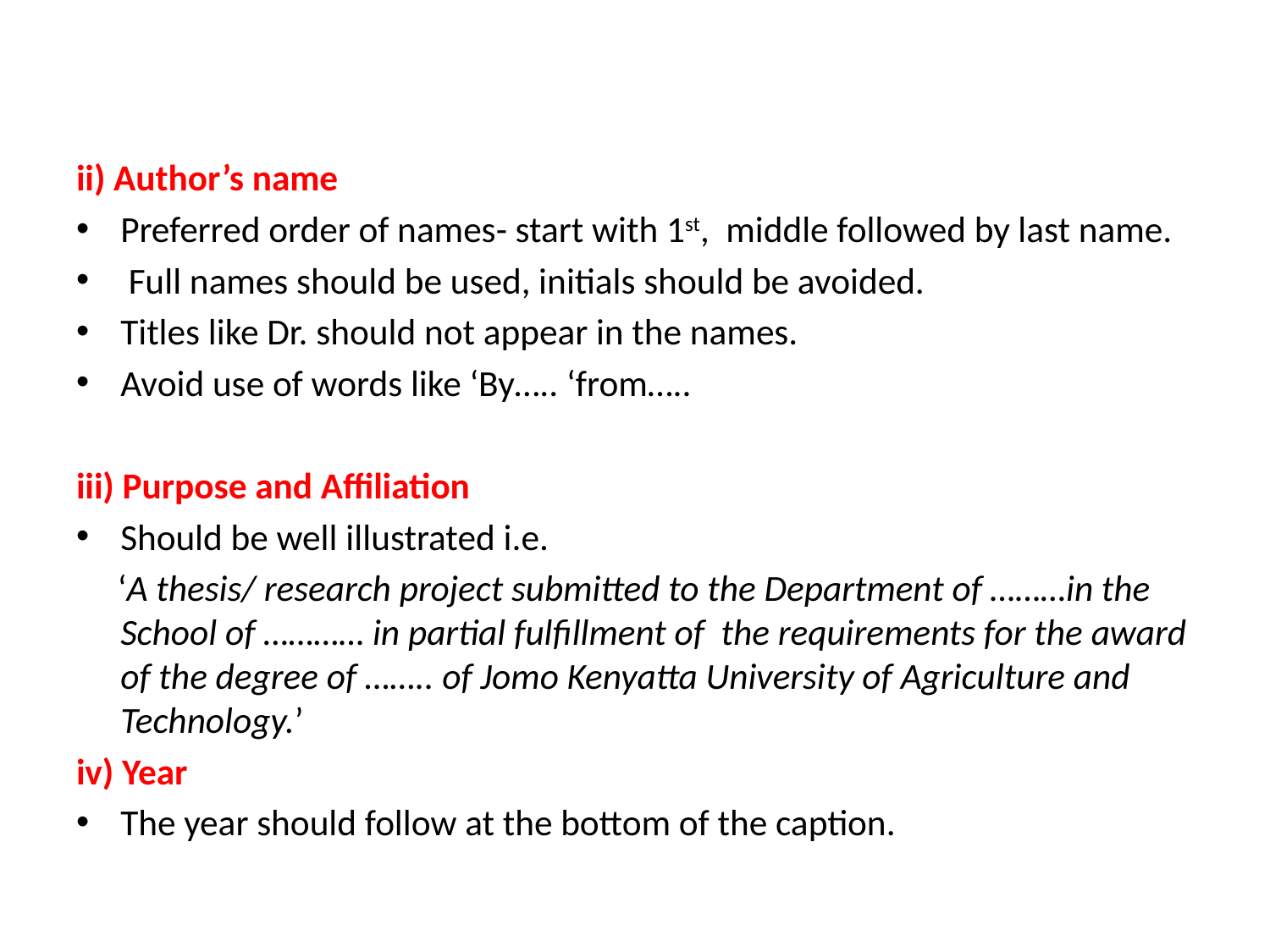

#
ii) Author’s name
Preferred order of names- start with 1st,  middle followed by last name.
 Full names should be used, initials should be avoided.
Titles like Dr. should not appear in the names.
Avoid use of words like ‘By….. ‘from…..

iii) Purpose and Affiliation
Should be well illustrated i.e.
     ‘A thesis/ research project submitted to the Department of ………in the School of ………… in partial fulfillment of  the requirements for the award of the degree of …….. of Jomo Kenyatta University of Agriculture and Technology.’
iv) Year
The year should follow at the bottom of the caption.